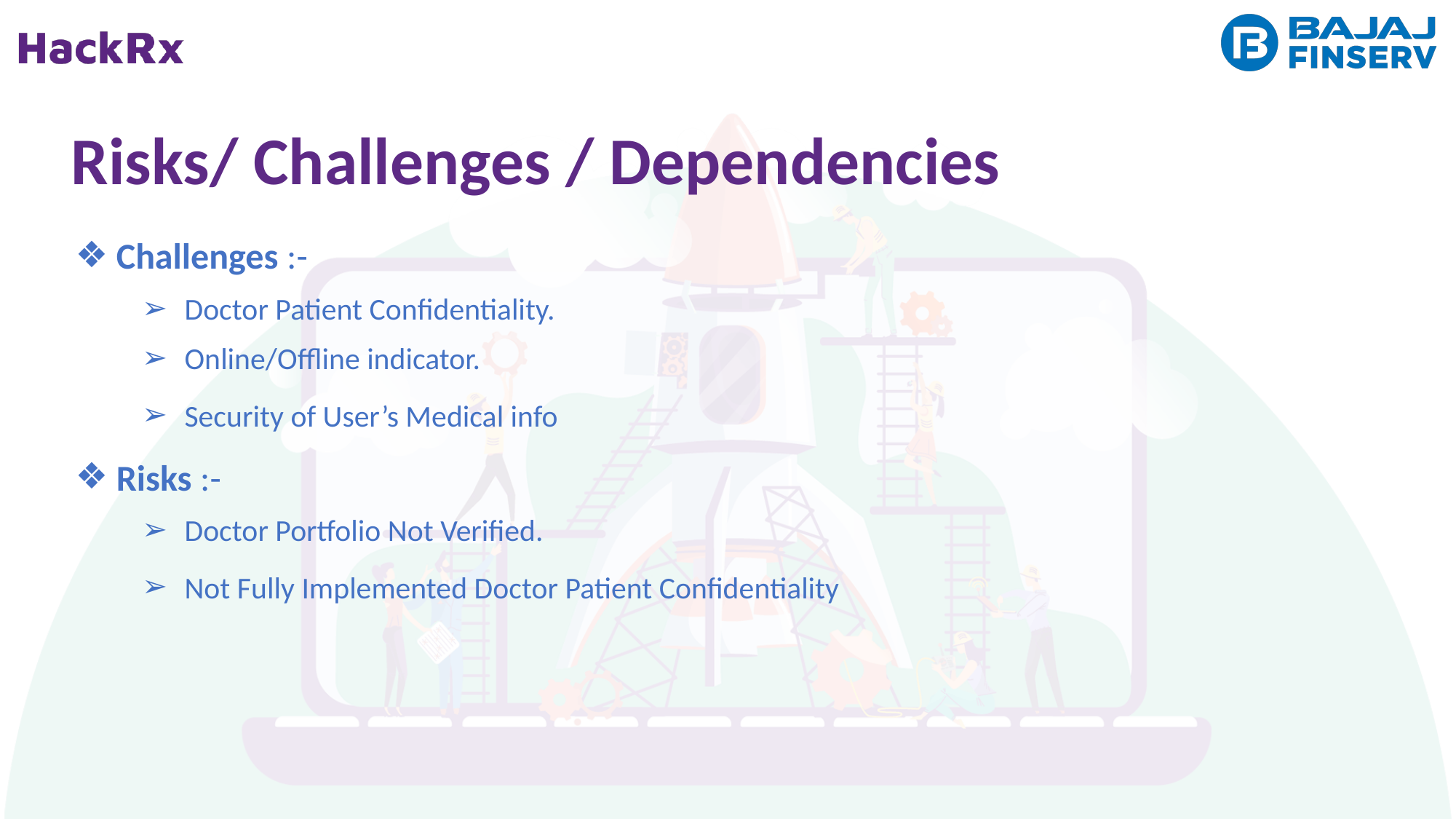

Risks/ Challenges / Dependencies
Challenges :-
Doctor Patient Confidentiality.
Online/Offline indicator.
Security of User’s Medical info
Risks :-
Doctor Portfolio Not Verified.
Not Fully Implemented Doctor Patient Confidentiality